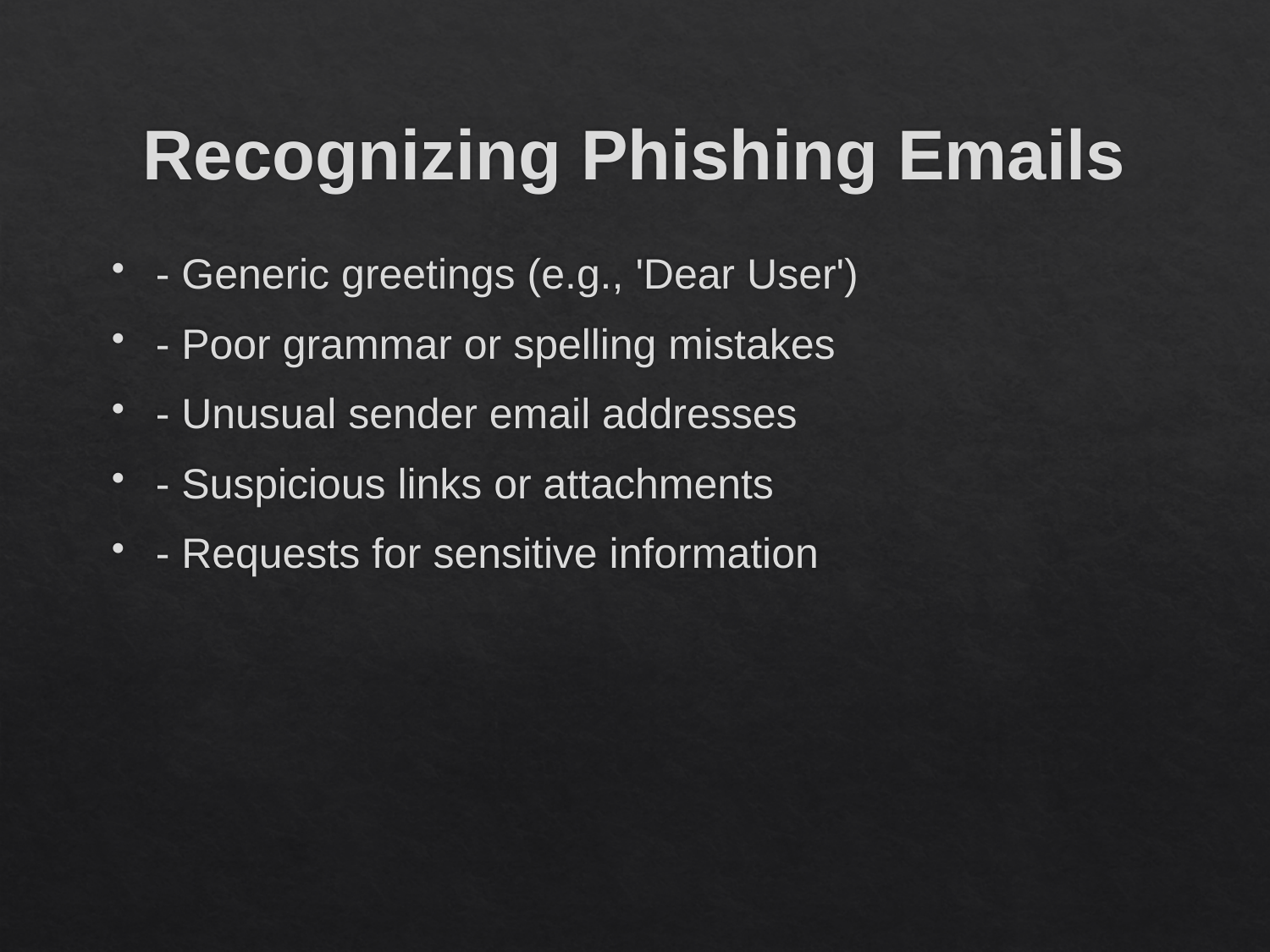

# Recognizing Phishing Emails
- Generic greetings (e.g., 'Dear User')
- Poor grammar or spelling mistakes
- Unusual sender email addresses
- Suspicious links or attachments
- Requests for sensitive information